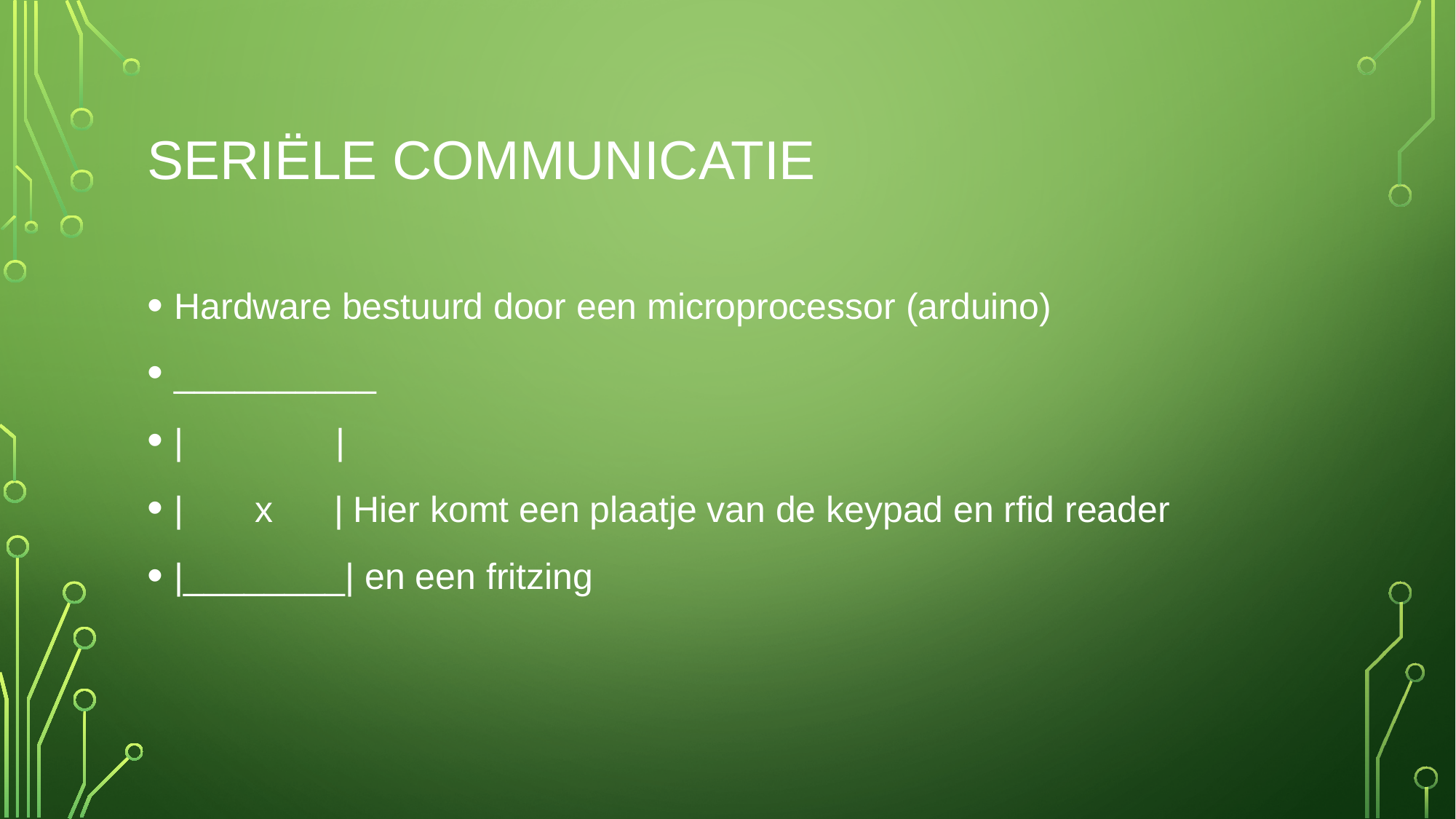

# Seriële communicatie
Hardware bestuurd door een microprocessor (arduino)
__________
|               |
|       x      | Hier komt een plaatje van de keypad en rfid reader
|________| en een fritzing